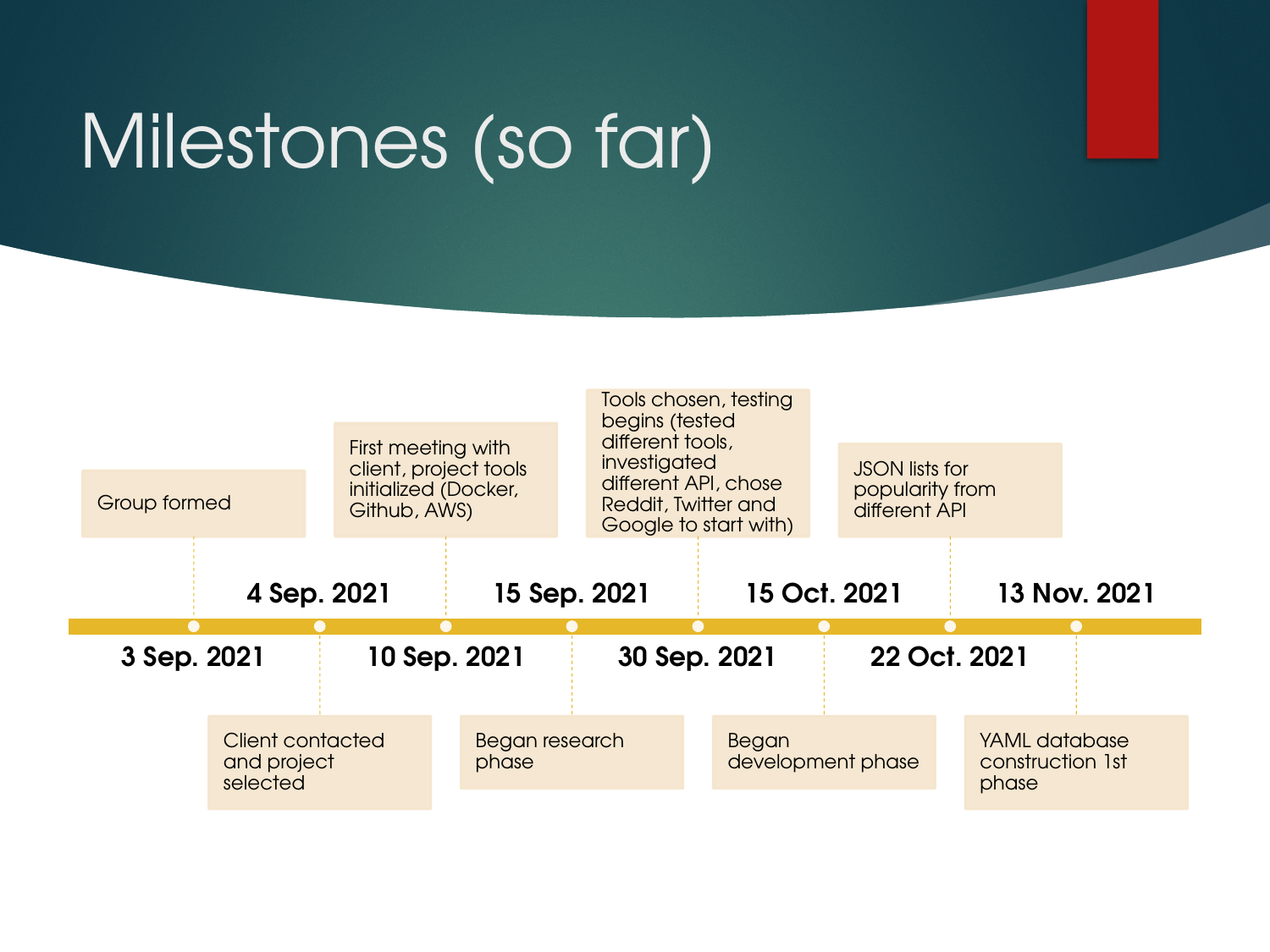

# Milestones (so far)

3 Sep. 2021
Group formed
4 Sep. 2021
Client contacted and project selected
10 Sep. 2021
First meeting with client, project tools initialized (Docker, Github, AWS)
15 Sep. 2021
Began research phase
30 Sep. 2021
Tools chosen, testing begins (tested different tools, investigated different API, chose Reddit, Twitter and Google to start with)
15 Oct. 2021
Began development phase
22 Oct. 2021
JSON lists for popularity from different API
13 Nov. 2021
YAML database construction 1st phase